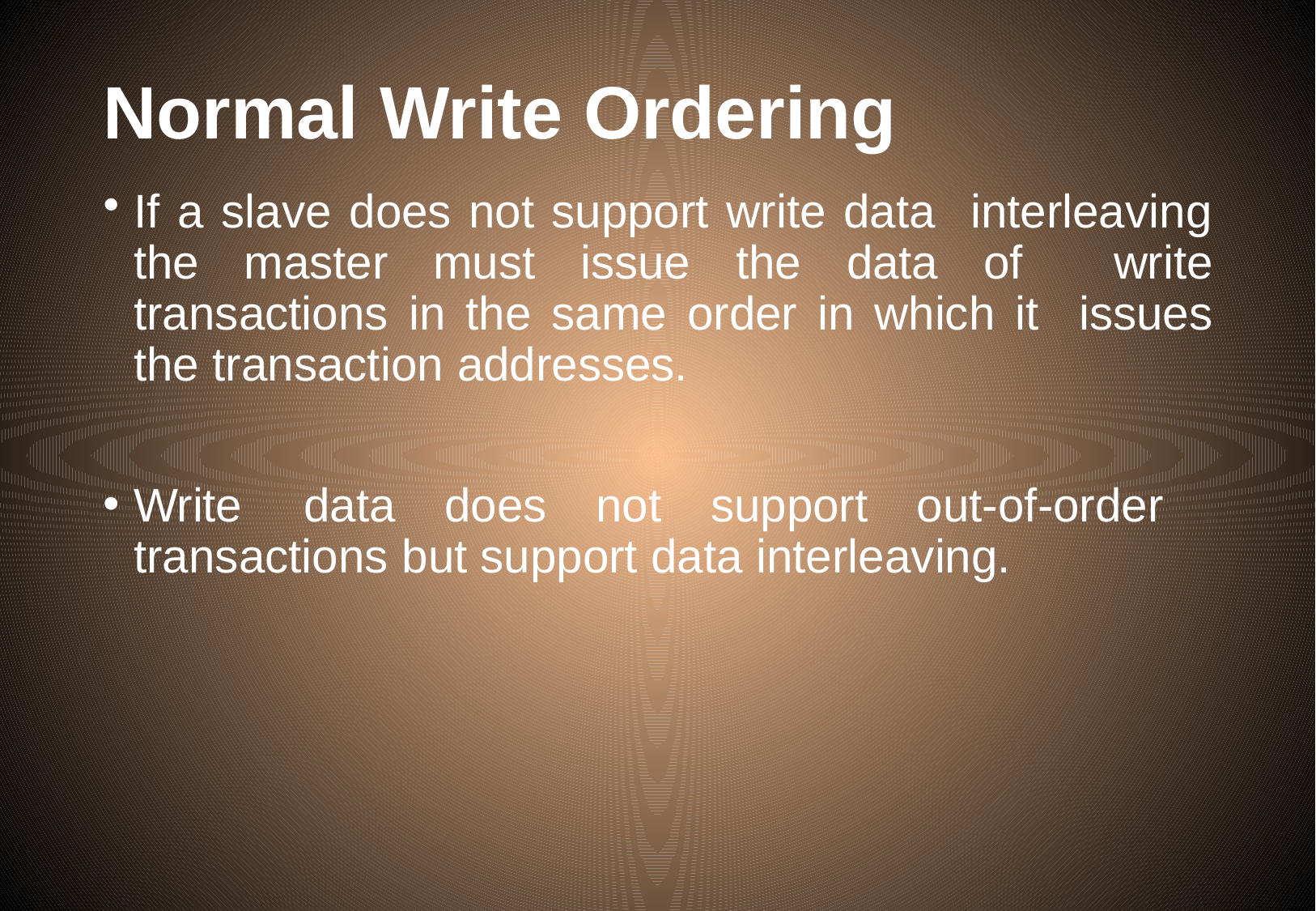

# Normal Write Ordering
If a slave does not support write data  interleaving the master must issue the data of  write transactions in the same order in which it  issues the transaction addresses.

Write data does not support out-of-order  transactions but support data interleaving.